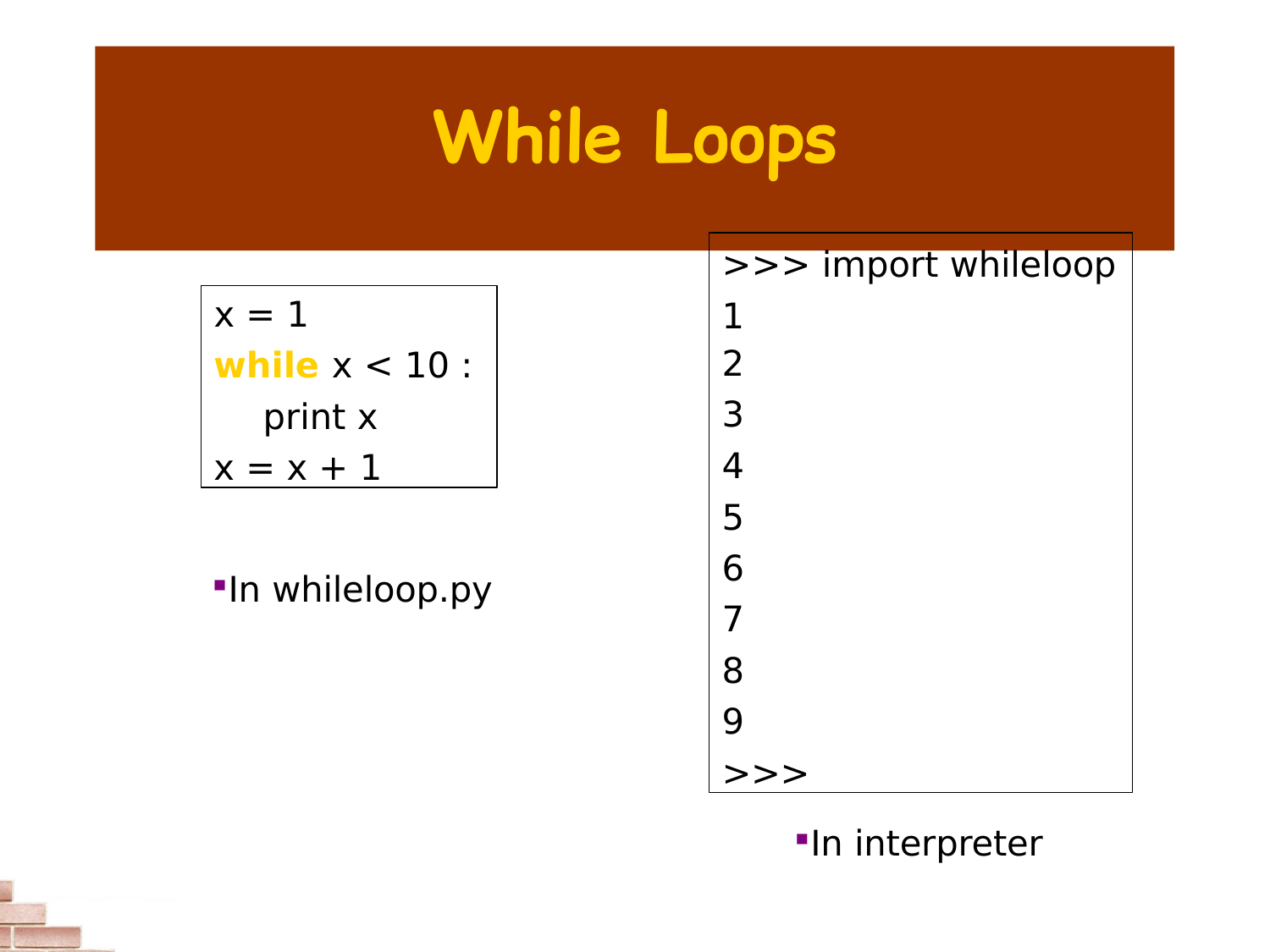

# While Loops
>>> import whileloop 1
2
3
4
5
6
7
8
9
>>>
x = 1
while x < 10 : print x
x = x + 1
In whileloop.py
In interpreter